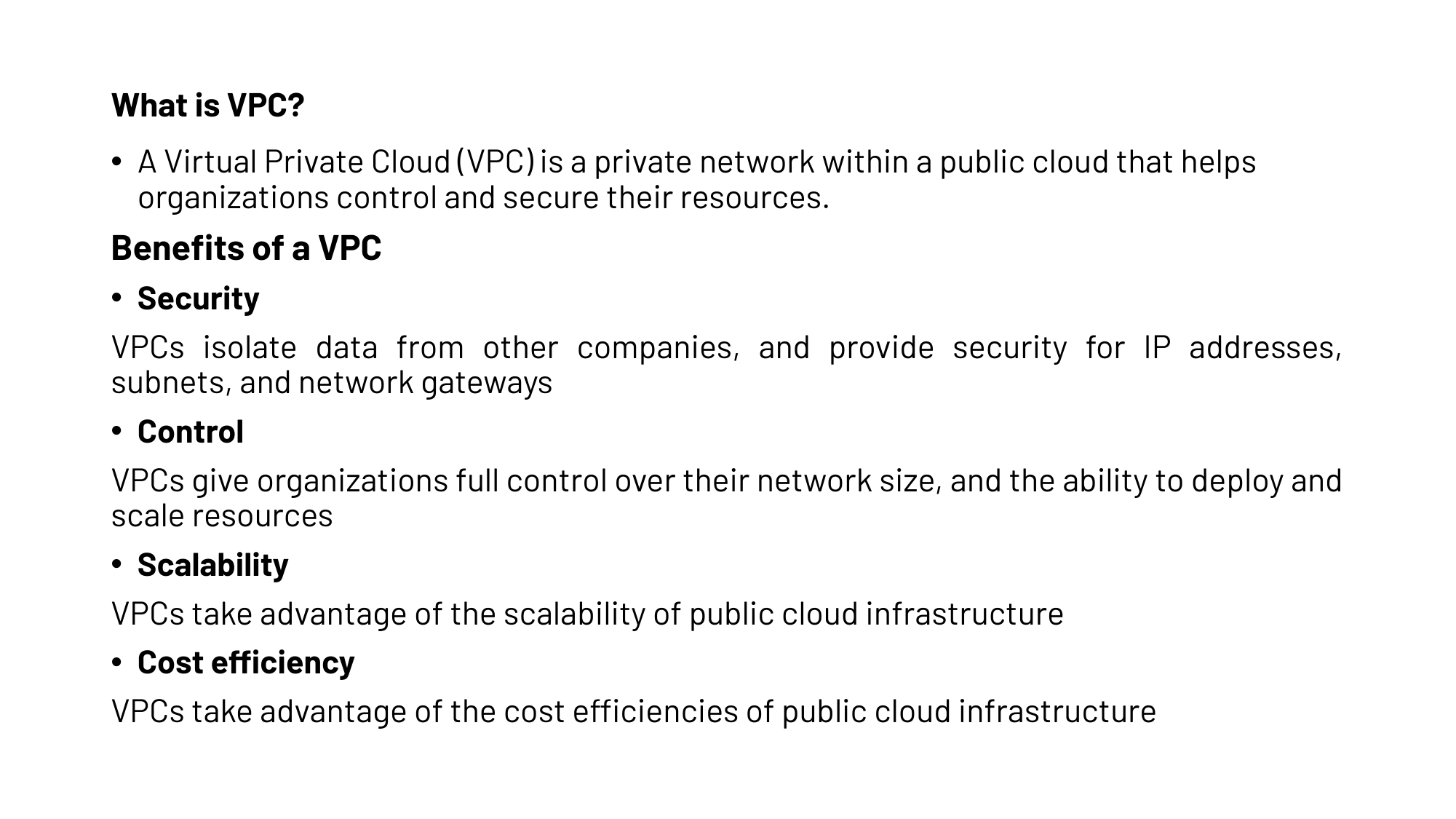

# What is VPC?
A Virtual Private Cloud (VPC) is a private network within a public cloud that helps organizations control and secure their resources.
Benefits of a VPC
Security
VPCs isolate data from other companies, and provide security for IP addresses, subnets, and network gateways
Control
VPCs give organizations full control over their network size, and the ability to deploy and scale resources
Scalability
VPCs take advantage of the scalability of public cloud infrastructure
Cost efficiency
VPCs take advantage of the cost efficiencies of public cloud infrastructure